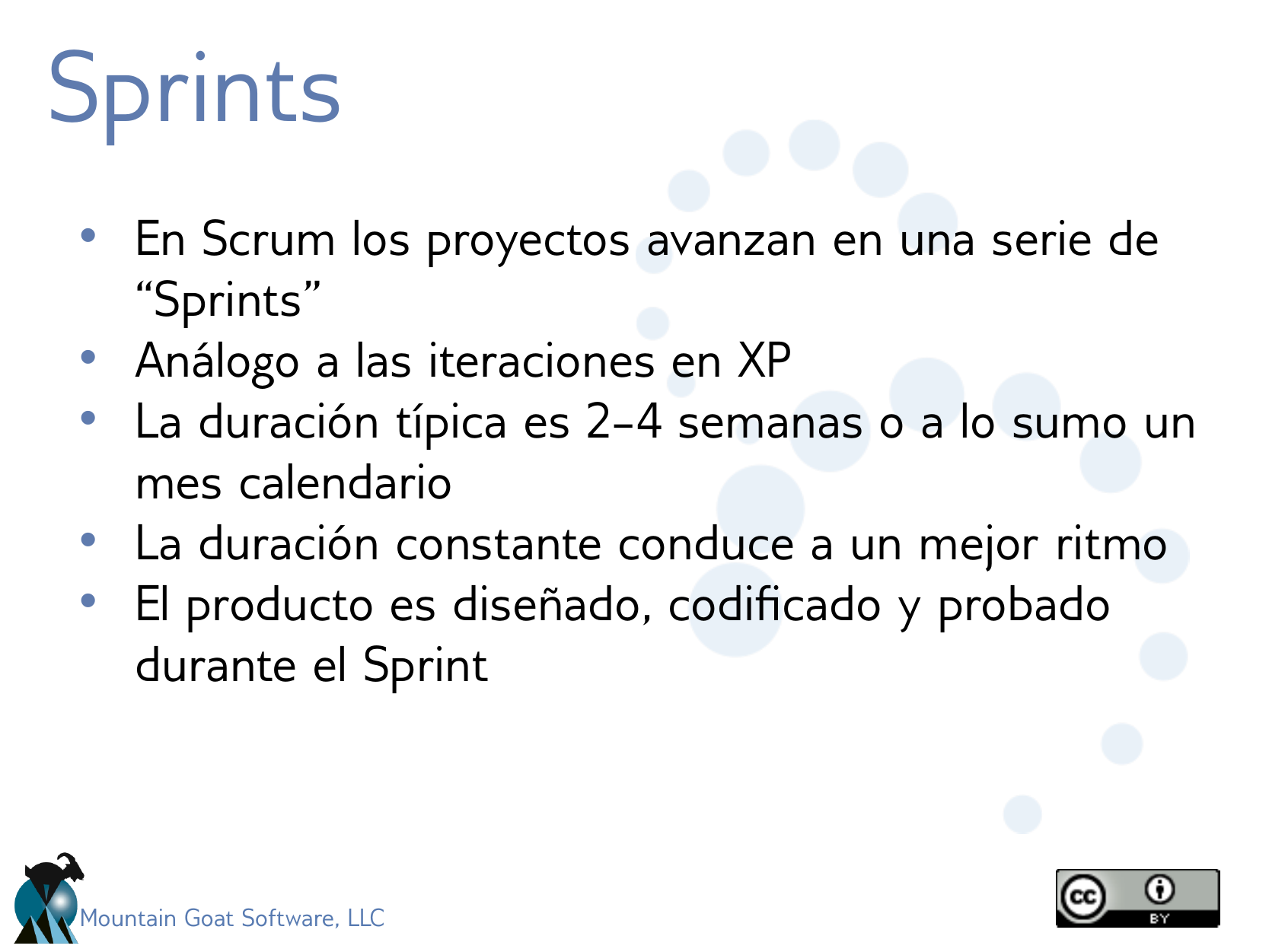

# Sprints
En Scrum los proyectos avanzan en una serie de “Sprints”
Análogo a las iteraciones en XP
La duración típica es 2–4 semanas o a lo sumo un mes calendario
La duración constante conduce a un mejor ritmo
El producto es diseñado, codificado y probado durante el Sprint